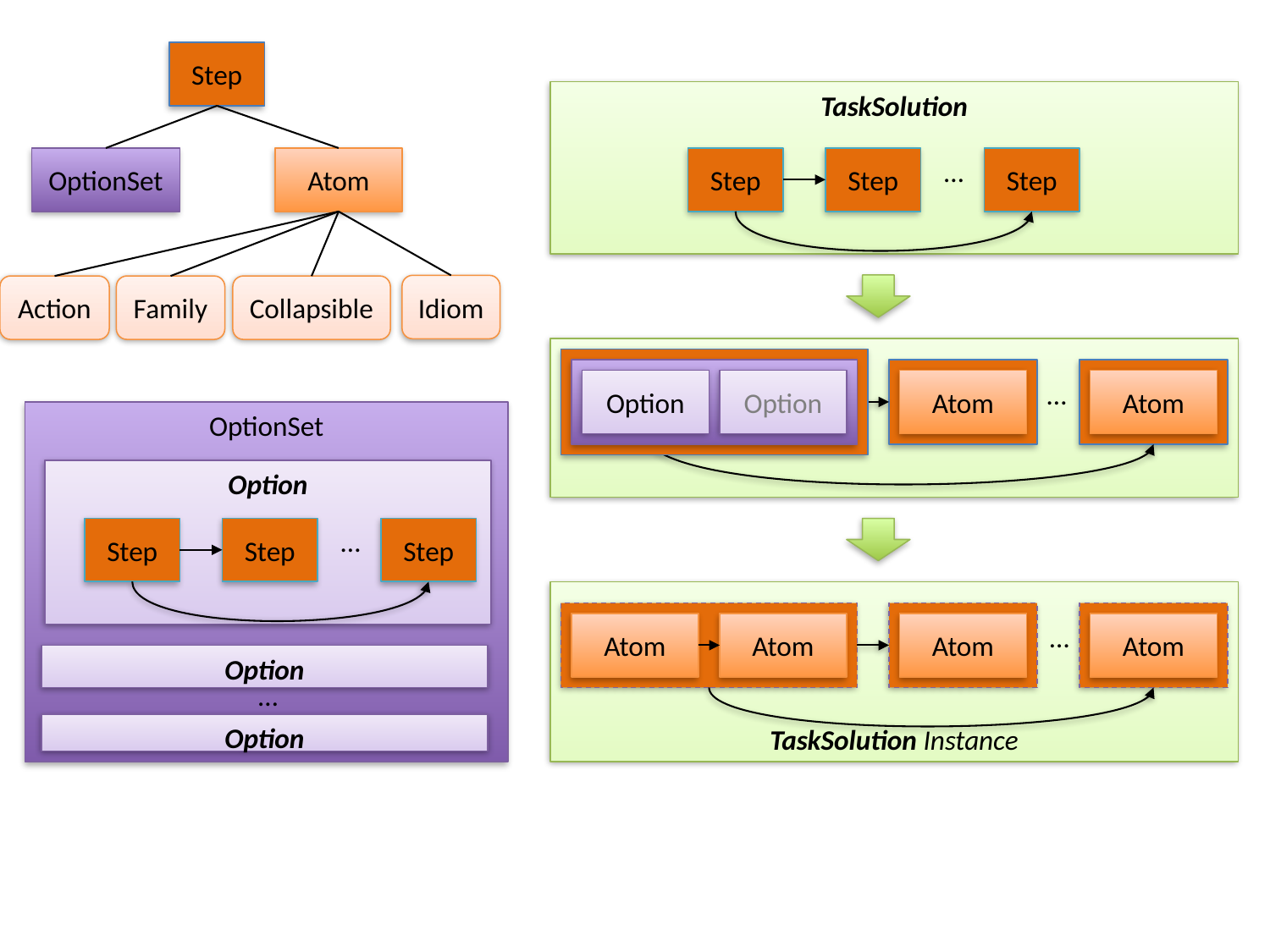

Step
TaskSolution
Step
Step
…
Step
OptionSet
Atom

Idiom
Collapsible
Action
Family

Option
Option
Atom
…
Atom
OptionSet
Option
Step
Step
…
Step

TaskSolution Instance

Atom
Atom
Atom
…
Atom
Option
…
Option